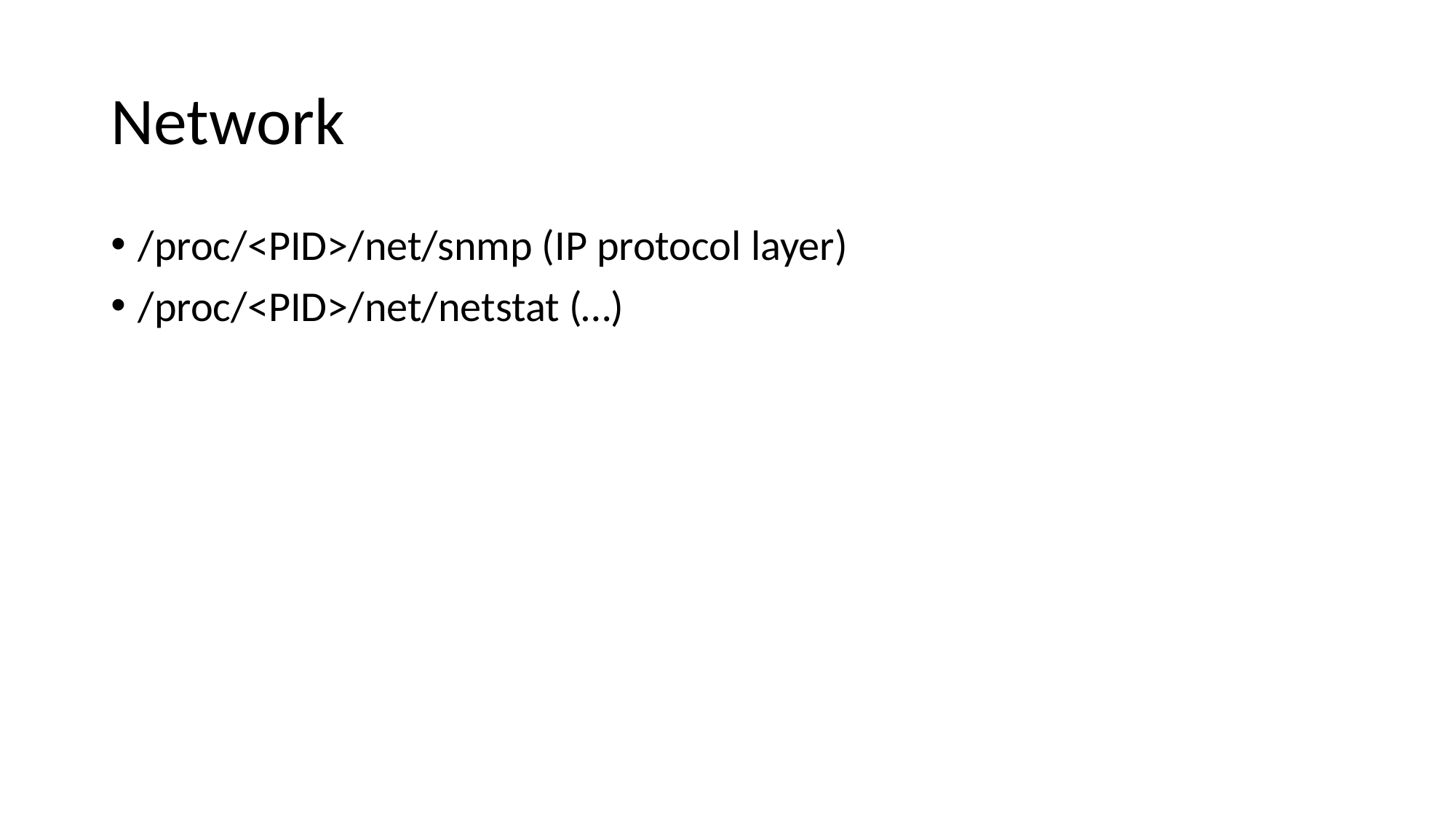

# Network
/proc/<PID>/net/snmp (IP protocol layer)
/proc/<PID>/net/netstat (…)